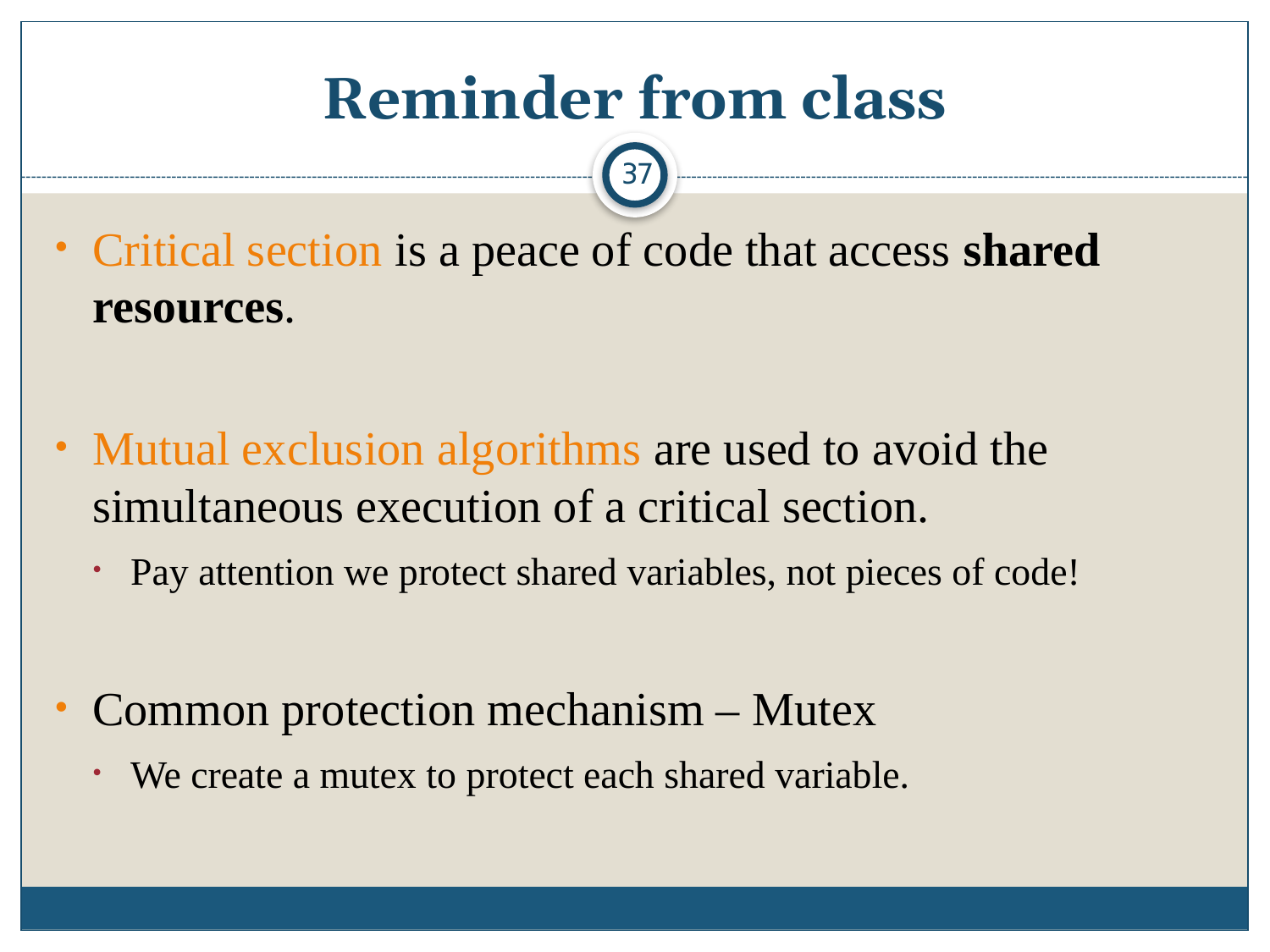

# Reminder from class
37
Critical section is a peace of code that access shared resources.

Mutual exclusion algorithms are used to avoid the simultaneous execution of a critical section.
Pay attention we protect shared variables, not pieces of code!

Common protection mechanism – Mutex
We create a mutex to protect each shared variable.